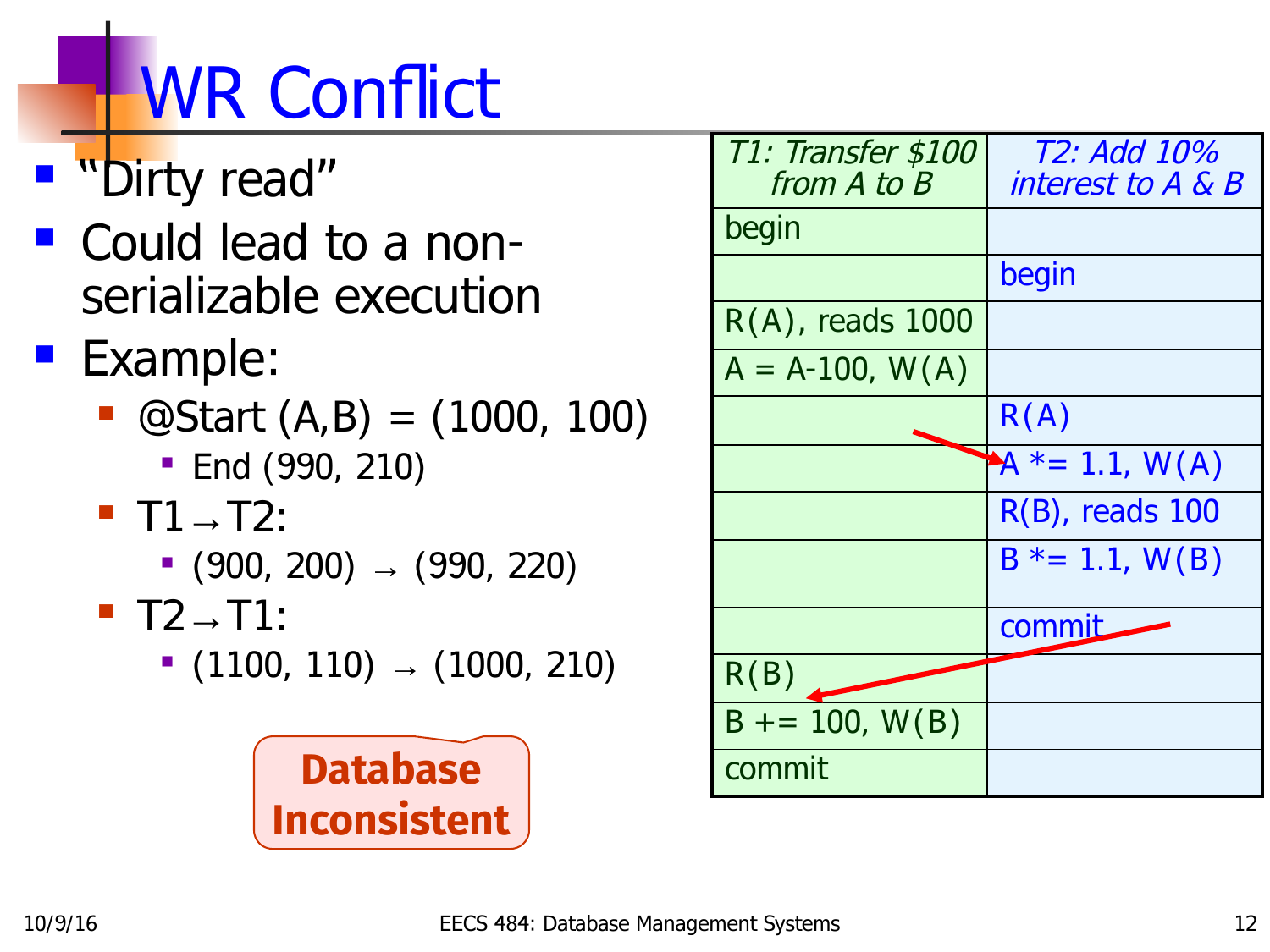

# WR Conflict
| T1: Transfer $100 from A to B | T2: Add 10% interest to A & B |
| --- | --- |
| begin |  |
|  | begin |
| R(A), reads 1000 |  |
| A = A-100, W(A) |  |
|  | R(A) |
|  | A \*= 1.1, W(A) |
|  | R(B), reads 100 |
|  | B \*= 1.1, W(B) |
|  | commit |
| R(B) |  |
| B += 100, W(B) |  |
| commit |  |
“Dirty read”
Could lead to a non-serializable execution
Example:
@Start (A,B) = (1000, 100)
End (990, 210)
T1→T2:
(900, 200) → (990, 220)
T2→T1:
(1100, 110) → (1000, 210)

Database Inconsistent
10/9/16
EECS 484: Database Management Systems
12